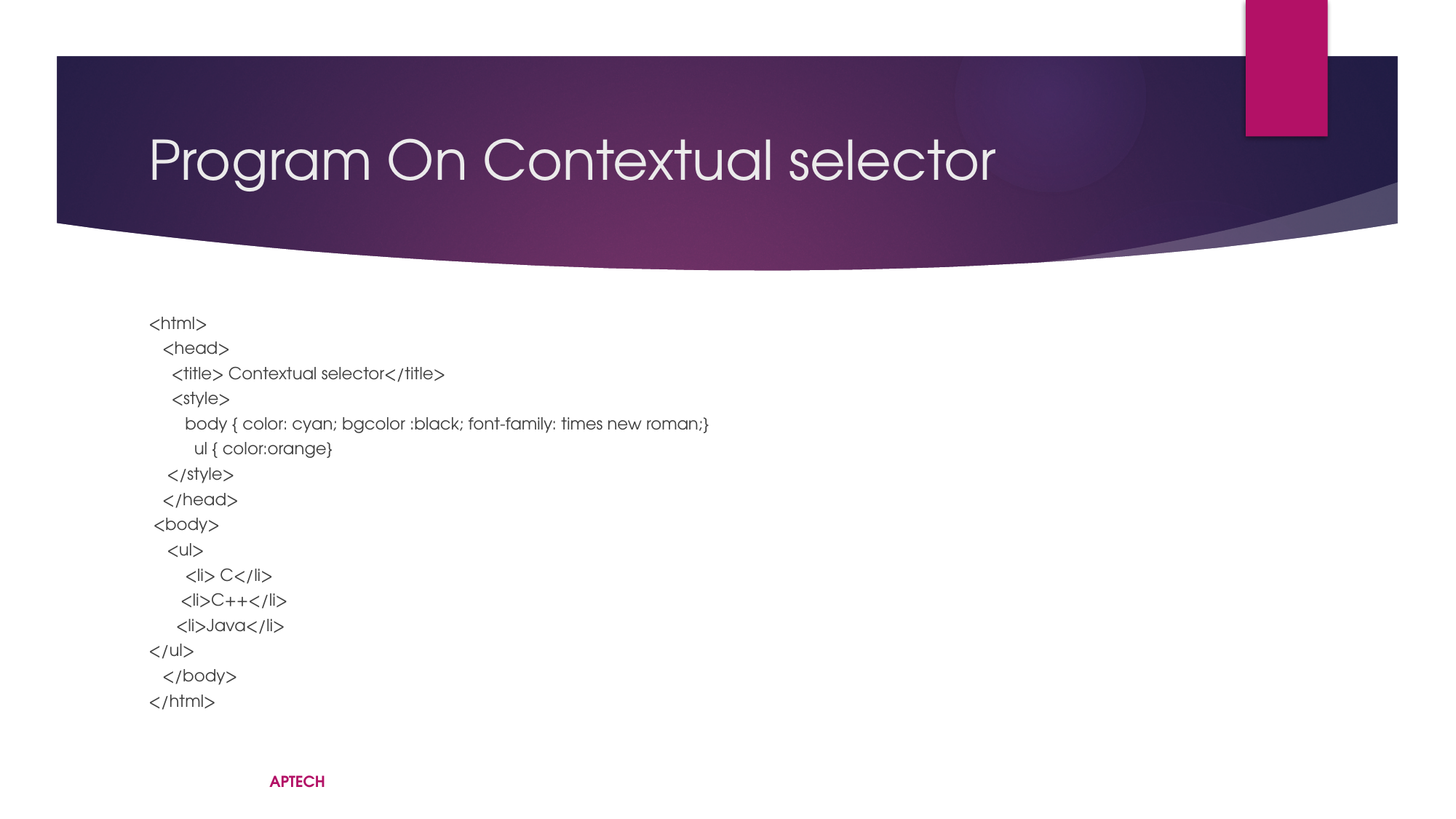

# Program On Contextual selector
<html>
   <head>
     <title> Contextual selector</title>
     <style>
        body { color: cyan; bgcolor :black; font-family: times new roman;}
          ul { color:orange}
    </style>
   </head>
 <body>
    <ul>
        <li> C</li>
       <li>C++</li>
      <li>Java</li>
</ul>
   </body>
</html>
APTECH